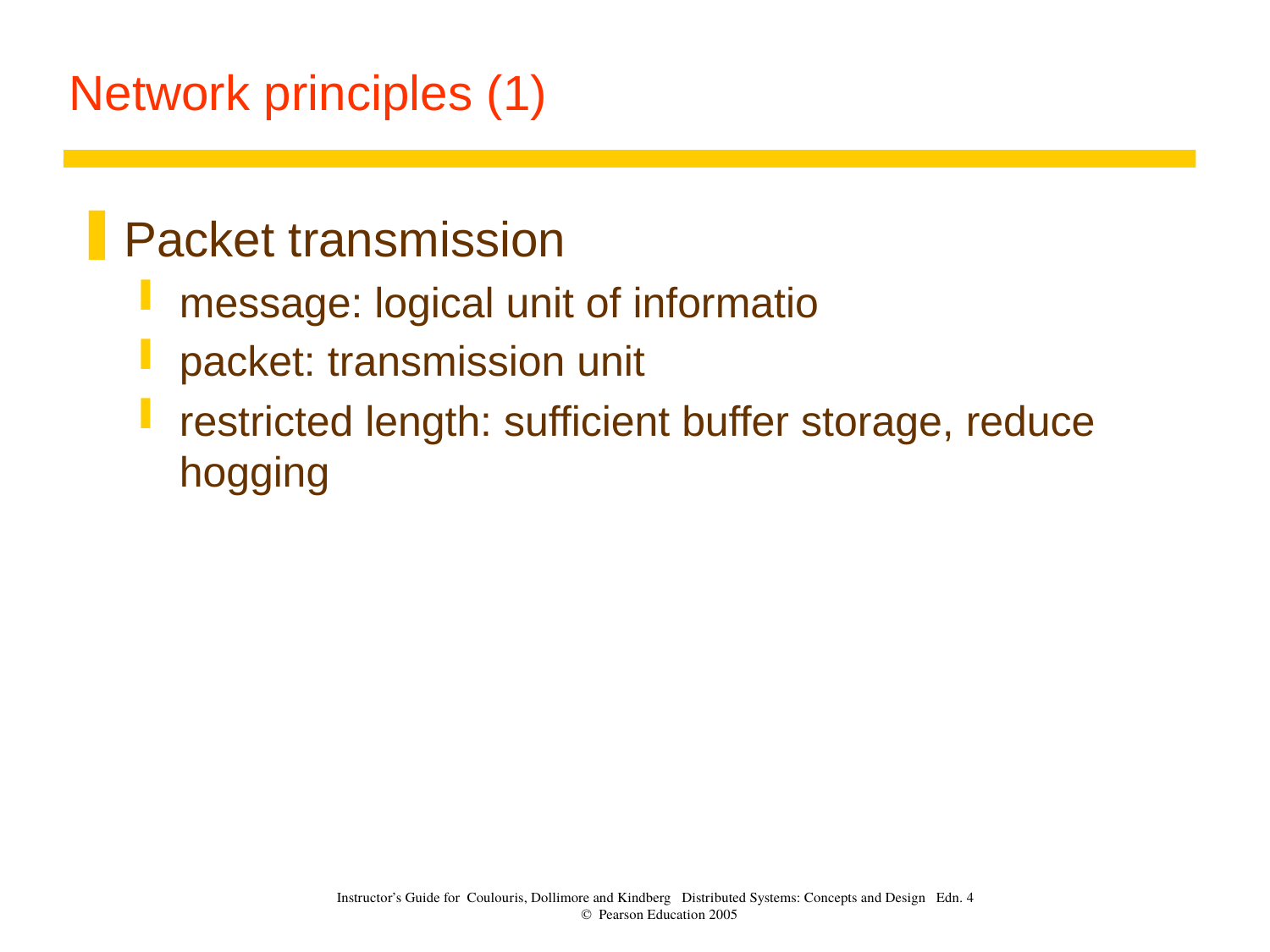

# Network principles (1)
Packet transmission
message: logical unit of informatio
packet: transmission unit
restricted length: sufficient buffer storage, reduce hogging

Instructor’s Guide for  Coulouris, Dollimore and Kindberg   Distributed Systems: Concepts and Design   Edn. 4
©  Pearson Education 2005